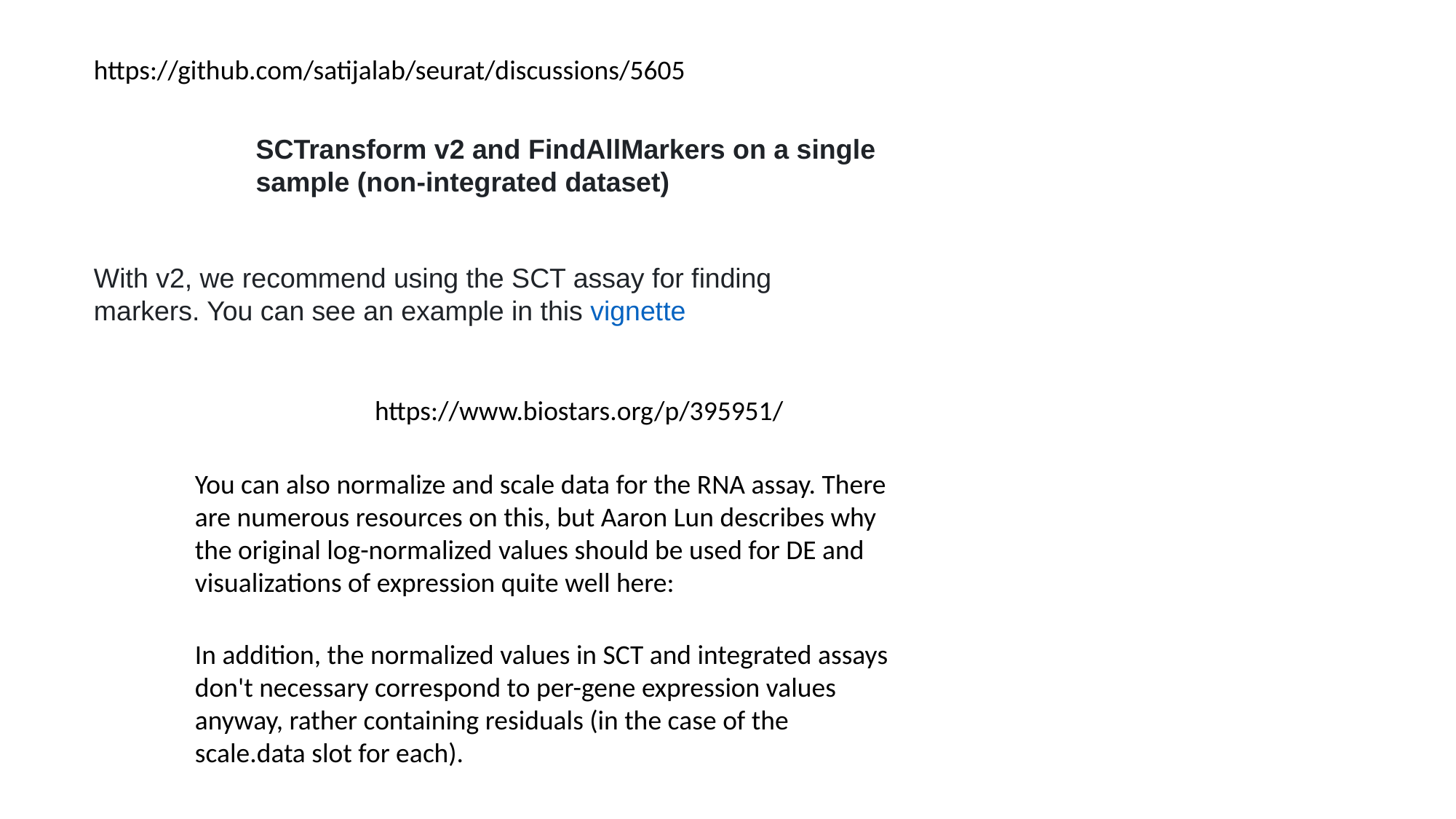

https://github.com/satijalab/seurat/discussions/5605
SCTransform v2 and FindAllMarkers on a single sample (non-integrated dataset)
With v2, we recommend using the SCT assay for finding markers. You can see an example in this vignette
https://www.biostars.org/p/395951/
You can also normalize and scale data for the RNA assay. There are numerous resources on this, but Aaron Lun describes why the original log-normalized values should be used for DE and visualizations of expression quite well here:
In addition, the normalized values in SCT and integrated assays don't necessary correspond to per-gene expression values anyway, rather containing residuals (in the case of the scale.data slot for each).